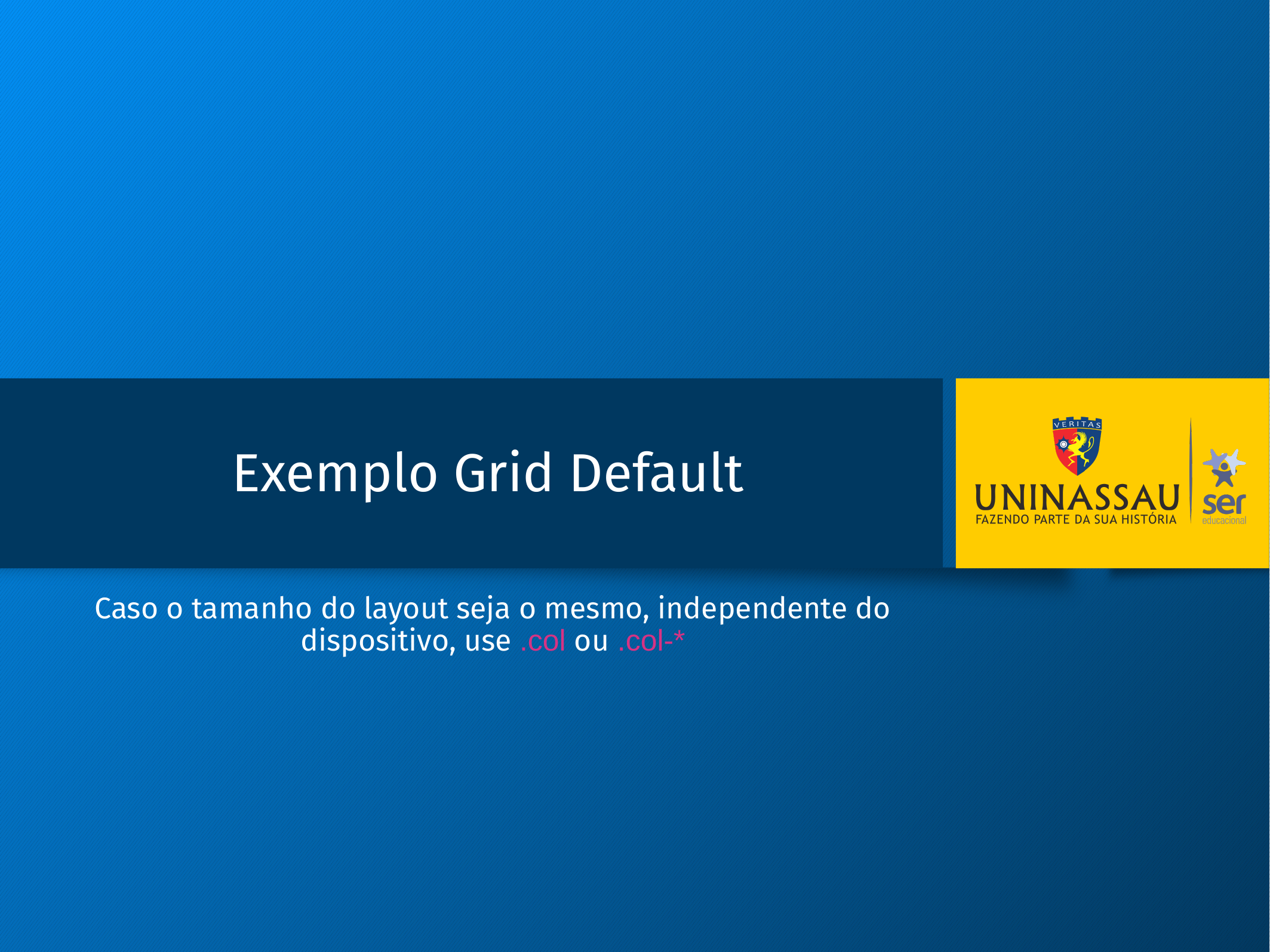

# Exemplo Grid Default
Caso o tamanho do layout seja o mesmo, independente do dispositivo, use .col ou .col-*